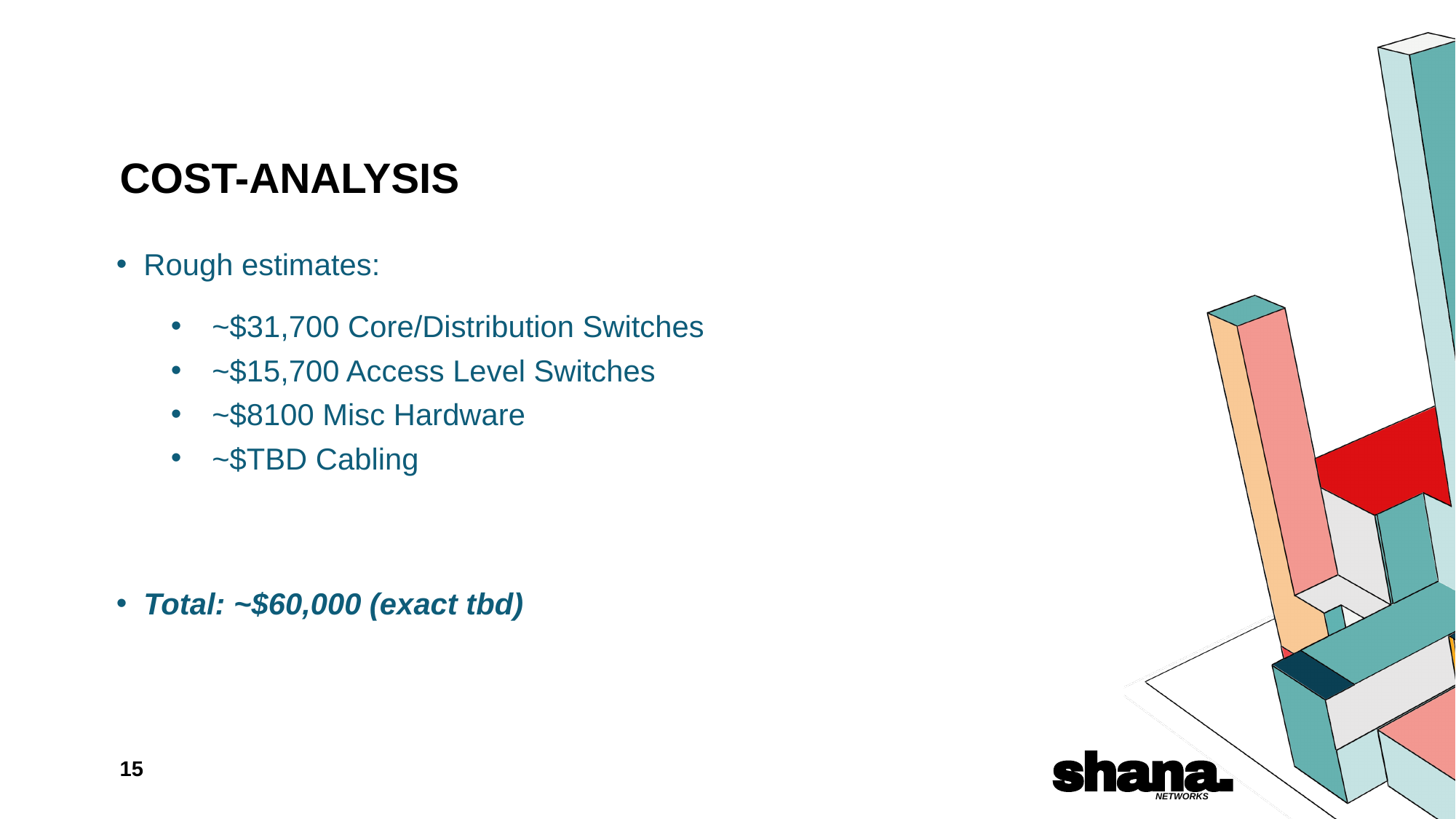

# Cost-Analysis
Rough estimates:
~$31,700 Core/Distribution Switches
~$15,700 Access Level Switches
~$8100 Misc Hardware
~$TBD Cabling

Total: ~$60,000 (exact tbd)

shana.
15
NETWORKS